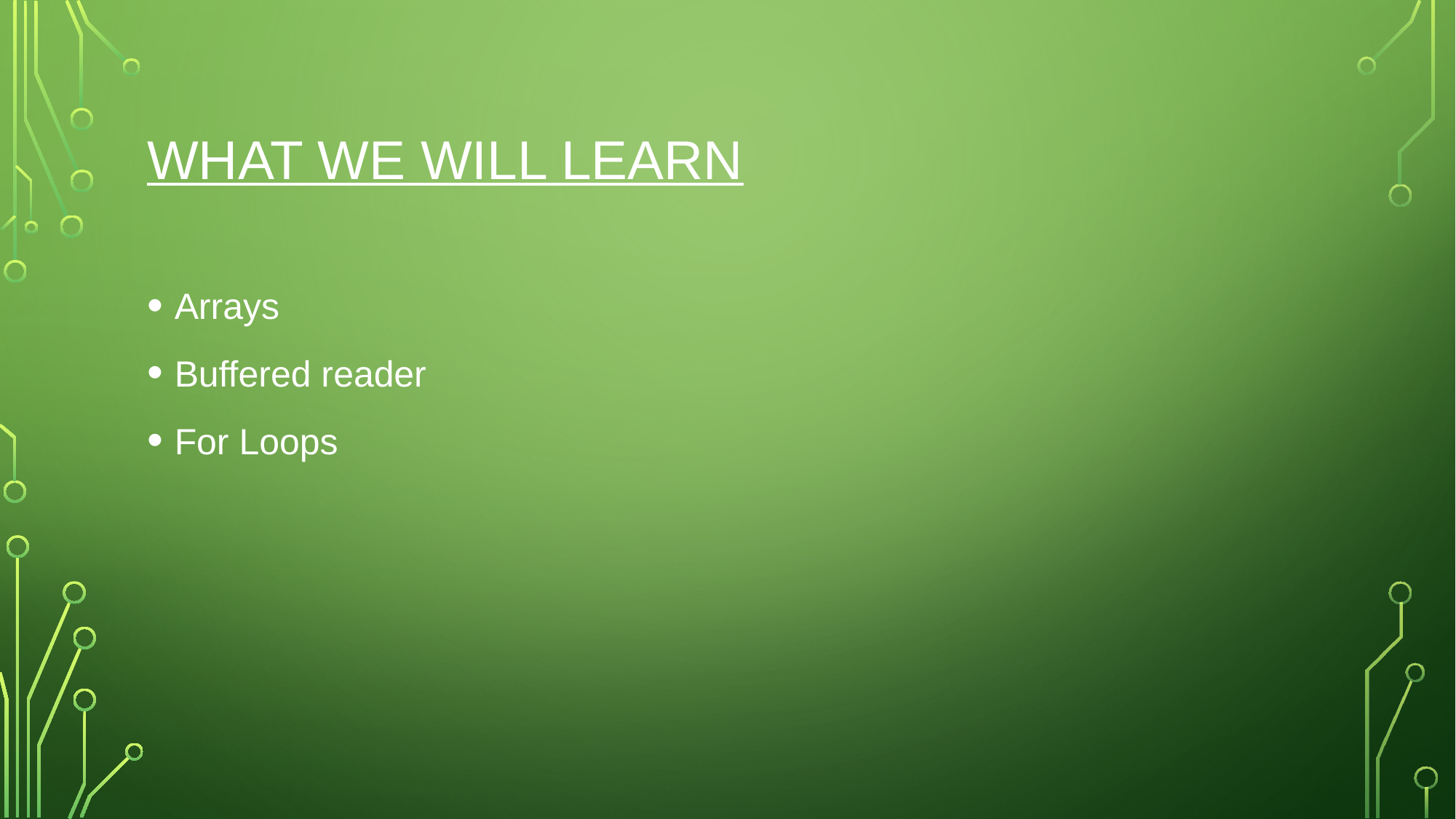

# What We Will Learn
Arrays
Buffered reader
For Loops